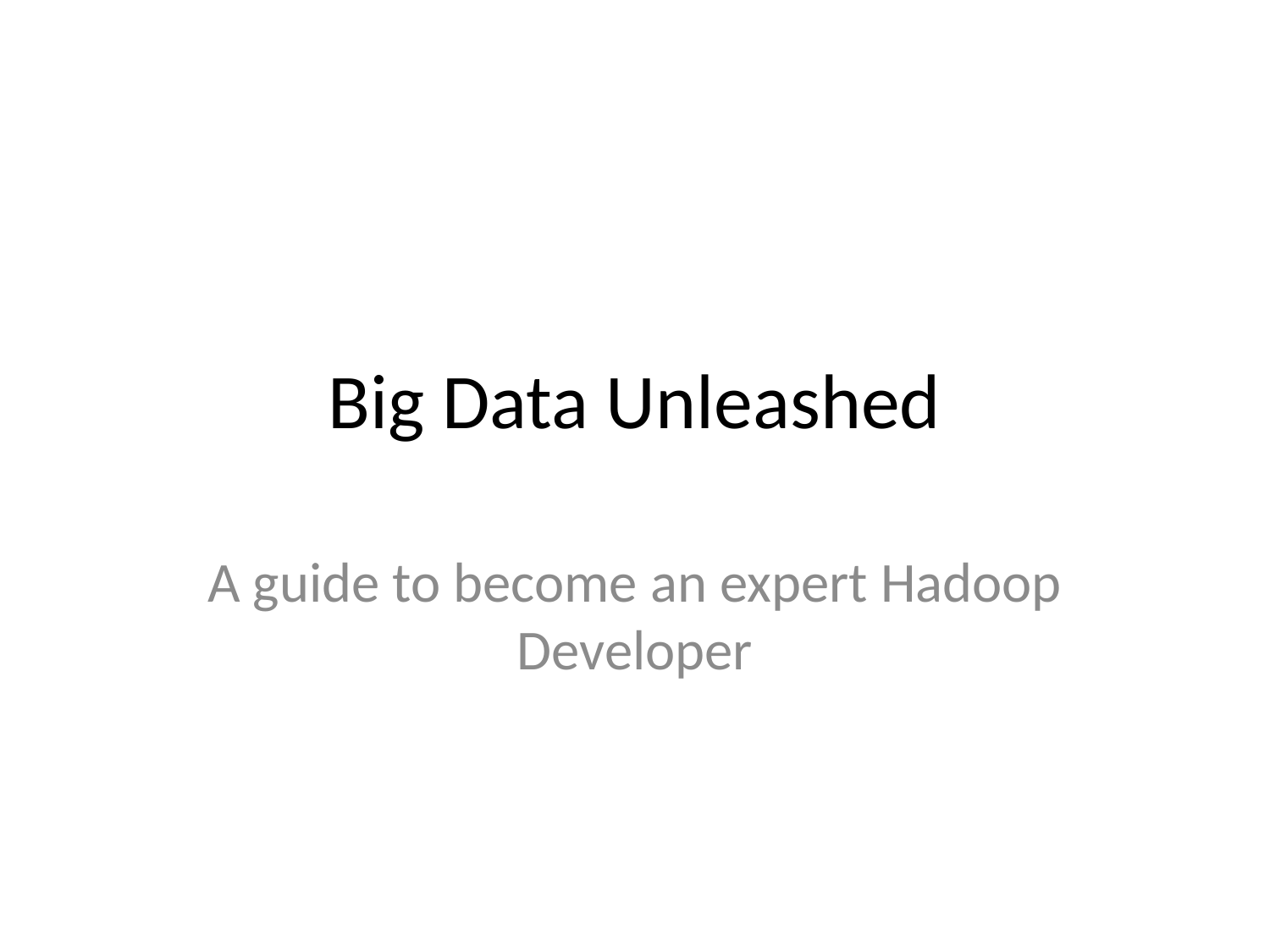

# Big Data Unleashed
A guide to become an expert Hadoop Developer